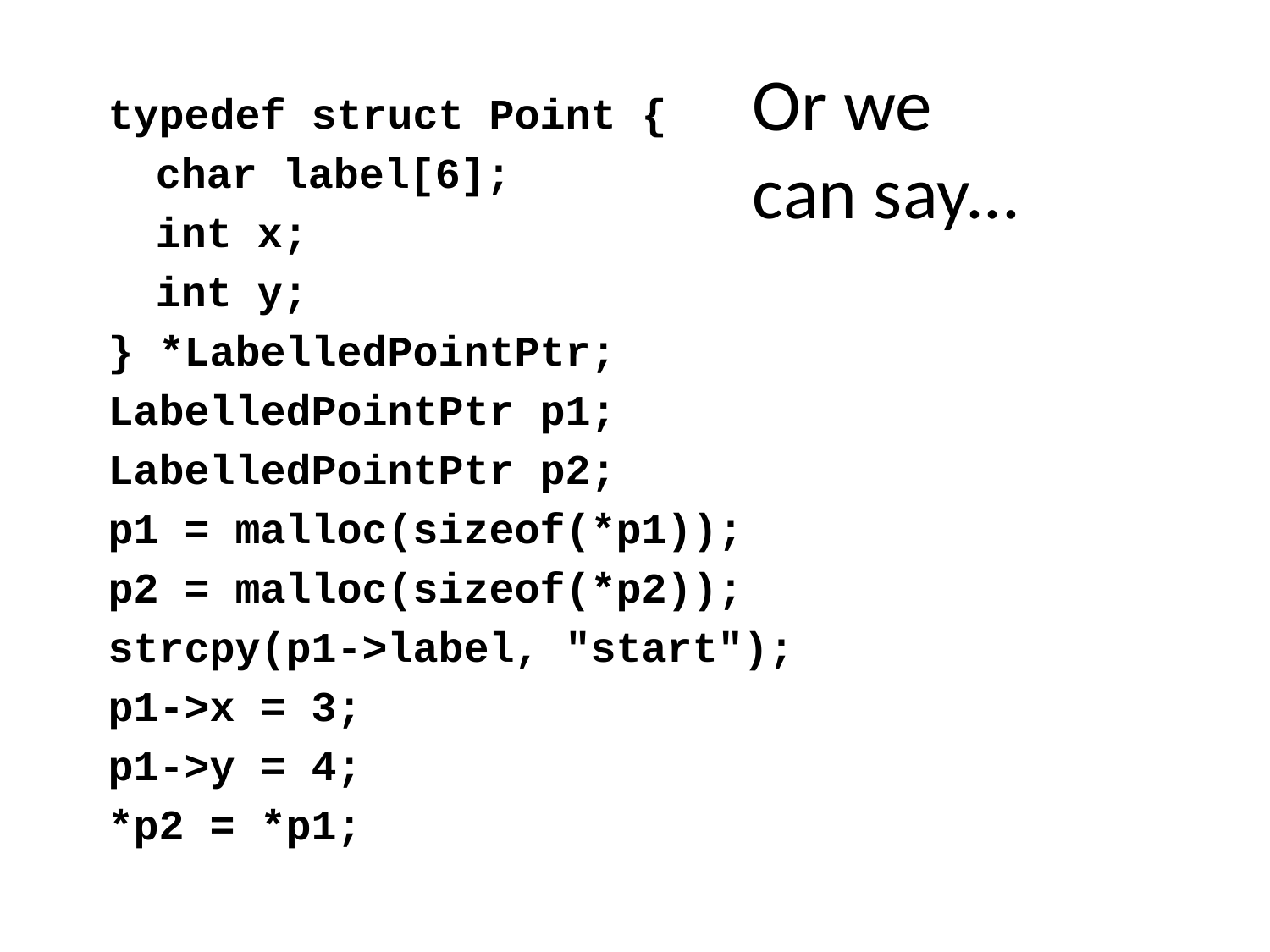

# Or we can say...
typedef struct Point {
	char label[6];
	int x;
	int y;
} *LabelledPointPtr;
LabelledPointPtr p1;
LabelledPointPtr p2;
p1 = malloc(sizeof(*p1));
p2 = malloc(sizeof(*p2));
strcpy(p1->label, "start");
p1->x = 3;
p1->y = 4;
*p2 = *p1;